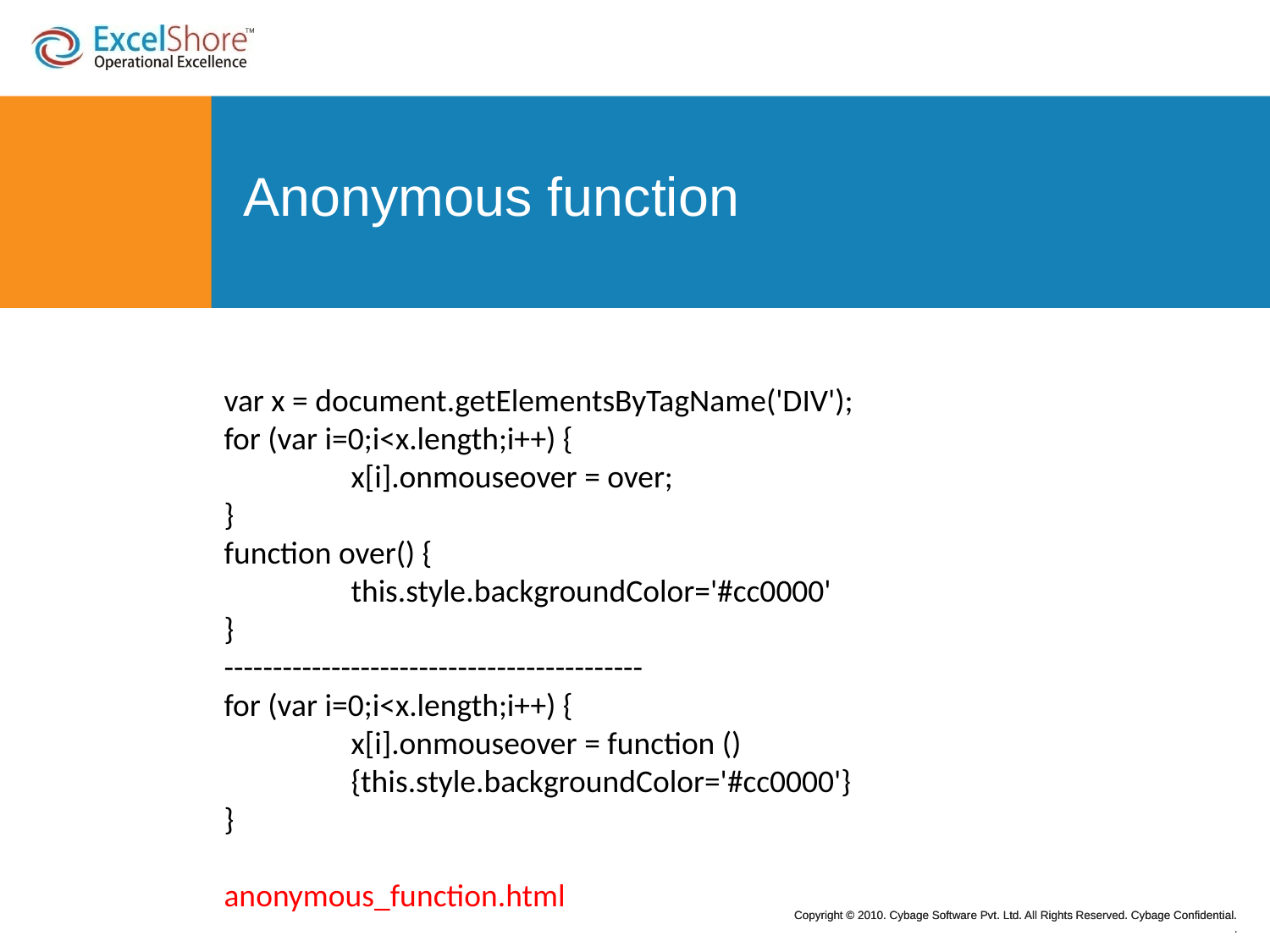

# Anonymous function
var x = document.getElementsByTagName('DIV');
for (var i=0;i<x.length;i++) {
	x[i].onmouseover = over;
}
function over() {
	this.style.backgroundColor='#cc0000'
}
-------------------------------------------
for (var i=0;i<x.length;i++) {
	x[i].onmouseover = function () 				{this.style.backgroundColor='#cc0000'}
}

anonymous_function.html